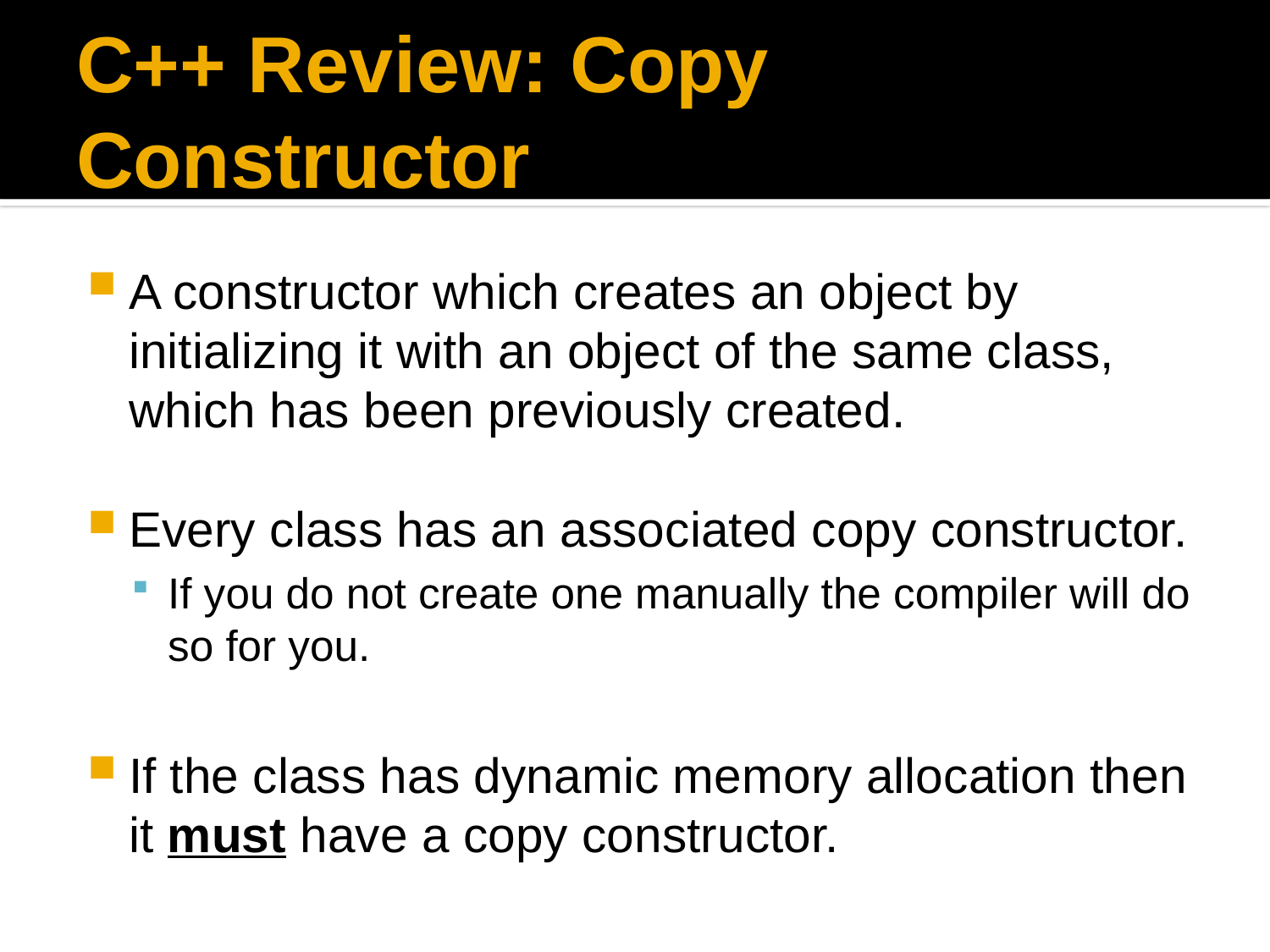

# C++ Review: Copy Constructor
A constructor which creates an object by initializing it with an object of the same class, which has been previously created.

Every class has an associated copy constructor.
If you do not create one manually the compiler will do so for you.

If the class has dynamic memory allocation then it must have a copy constructor.